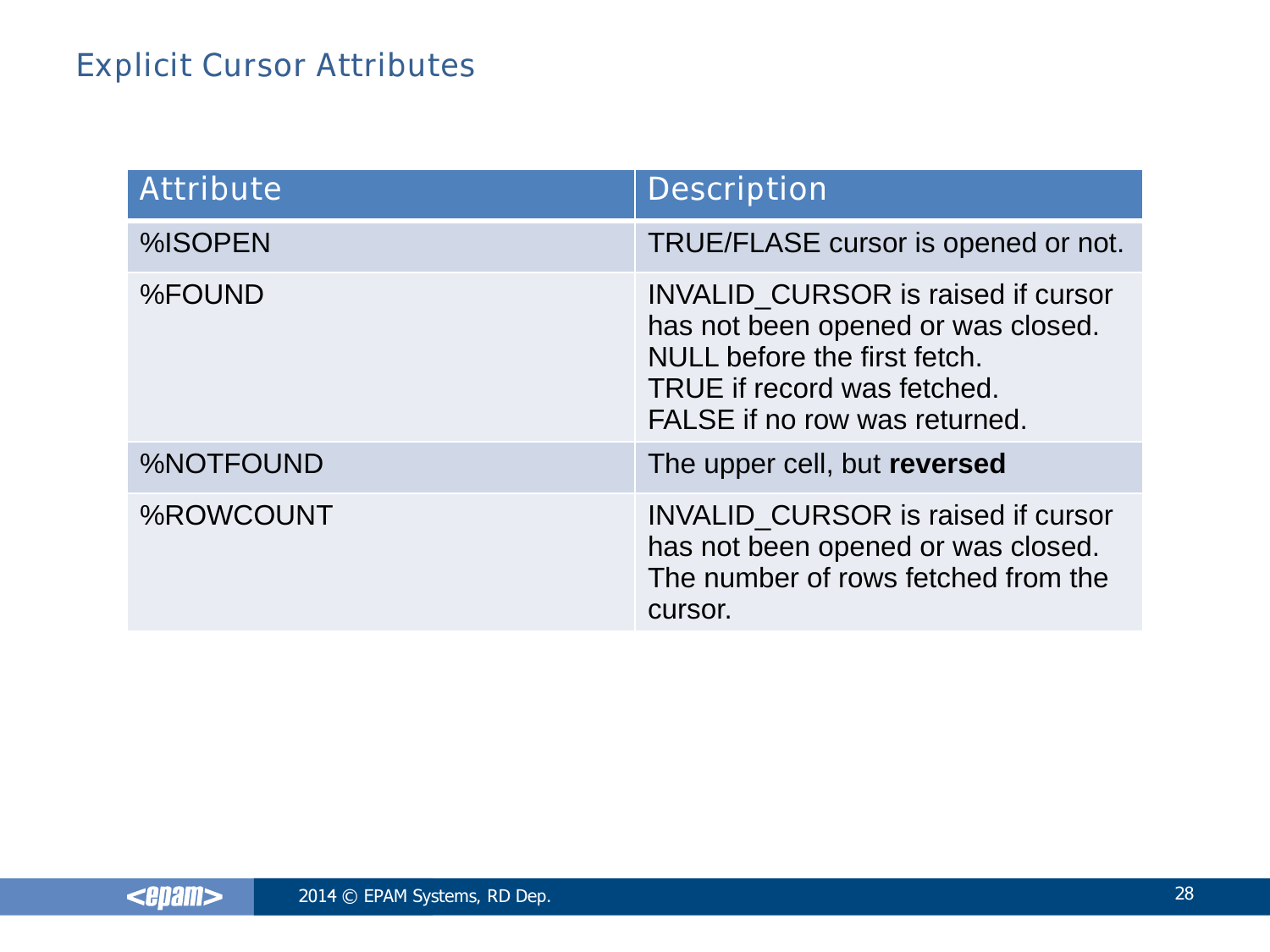

# Explicit Cursor Attributes
| Attribute | Description |
| --- | --- |
| %ISOPEN | TRUE/FLASE cursor is opened or not. |
| %FOUND | INVALID\_CURSOR is raised if cursor has not been opened or was closed. NULL before the first fetch. TRUE if record was fetched. FALSE if no row was returned. |
| %NOTFOUND | The upper cell, but reversed |
| %ROWCOUNT | INVALID\_CURSOR is raised if cursor has not been opened or was closed. The number of rows fetched from the cursor. |
28
2014 © EPAM Systems, RD Dep.